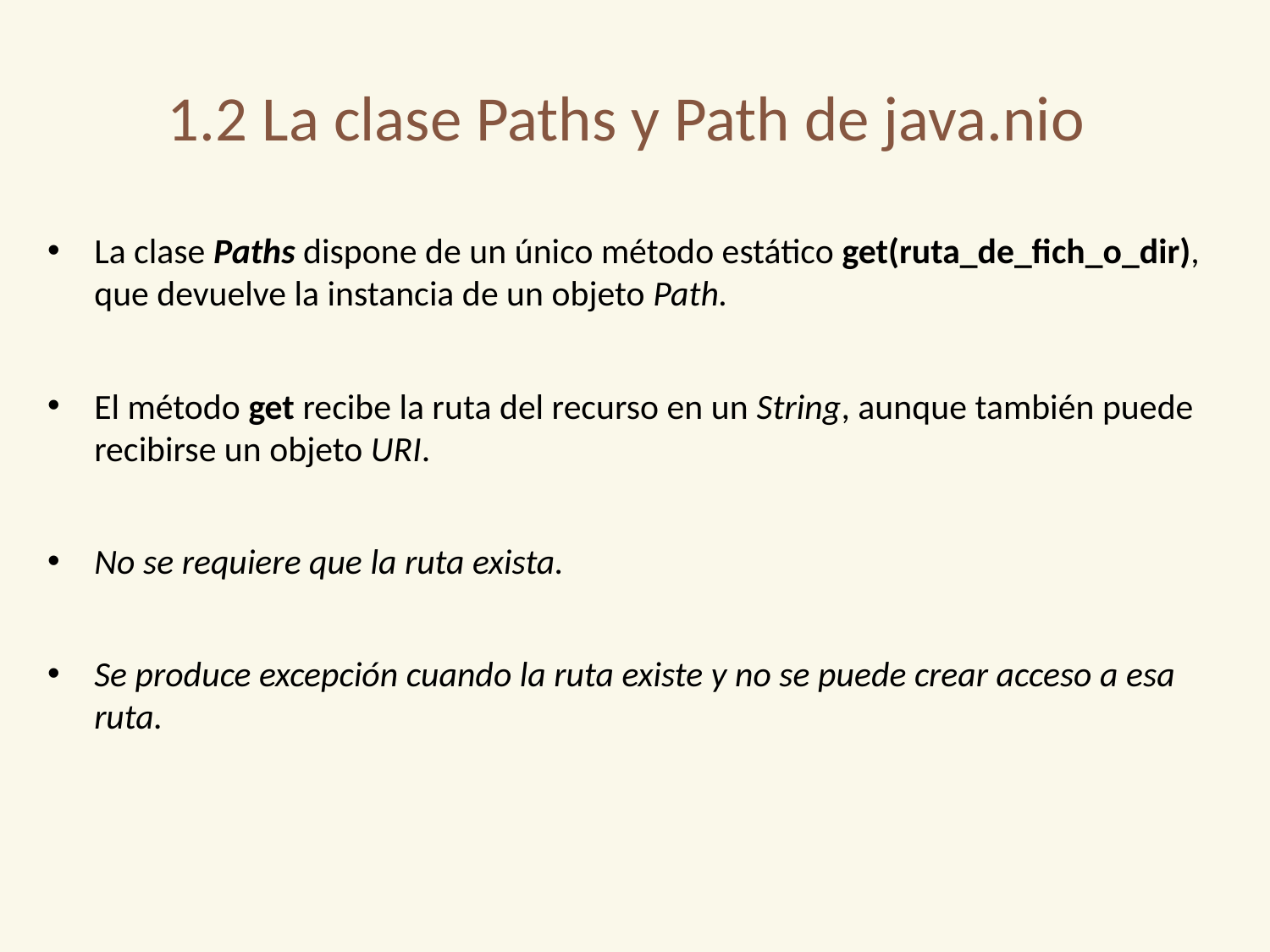

1.2 La clase Paths y Path de java.nio
La clase Paths dispone de un único método estático get(ruta_de_fich_o_dir), que devuelve la instancia de un objeto Path.

El método get recibe la ruta del recurso en un String, aunque también puede recibirse un objeto URI.

No se requiere que la ruta exista.

Se produce excepción cuando la ruta existe y no se puede crear acceso a esa ruta.